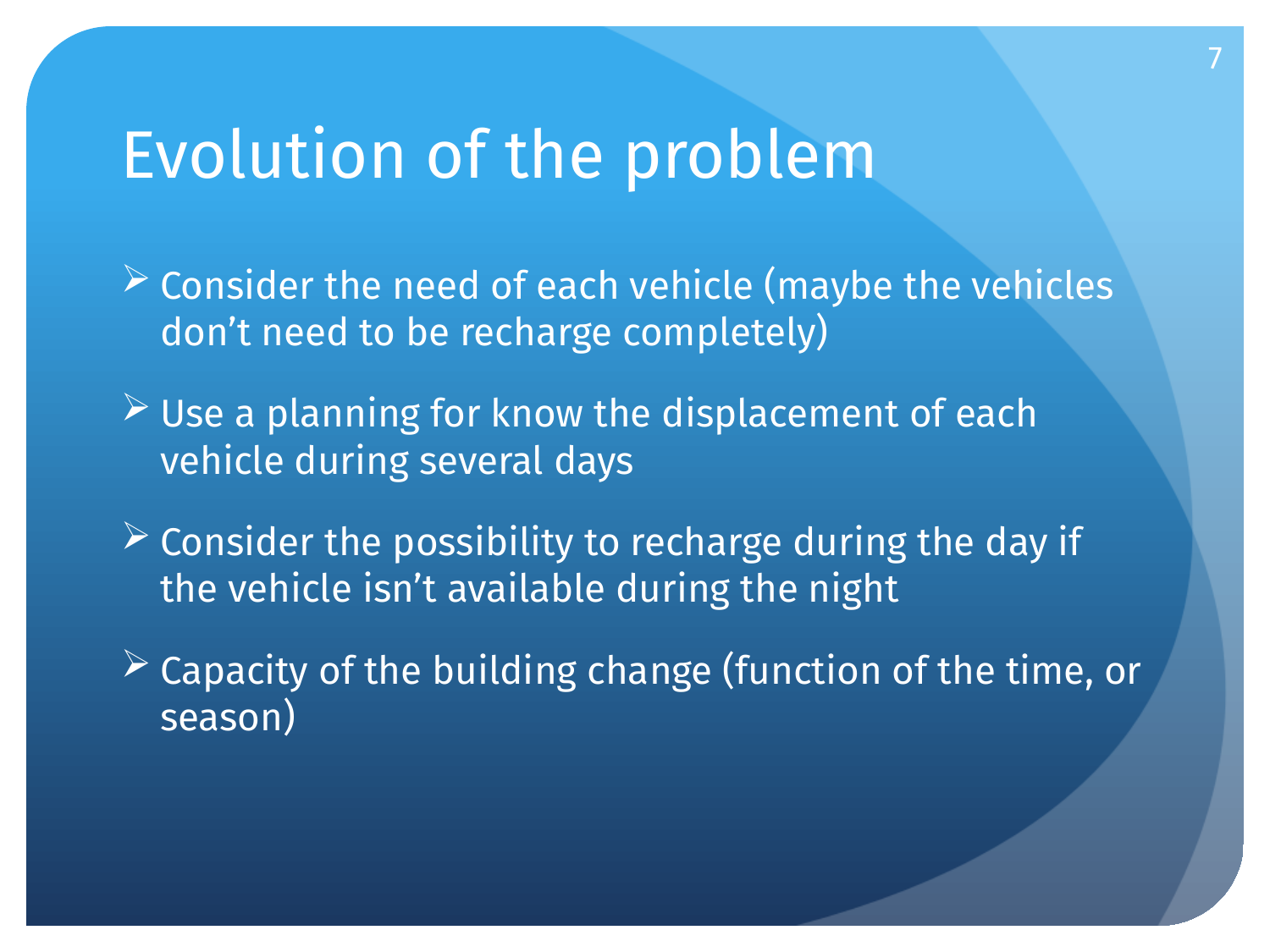

7
# Evolution of the problem
Consider the need of each vehicle (maybe the vehicles don’t need to be recharge completely)
Use a planning for know the displacement of each vehicle during several days
Consider the possibility to recharge during the day if the vehicle isn’t available during the night
Capacity of the building change (function of the time, or season)